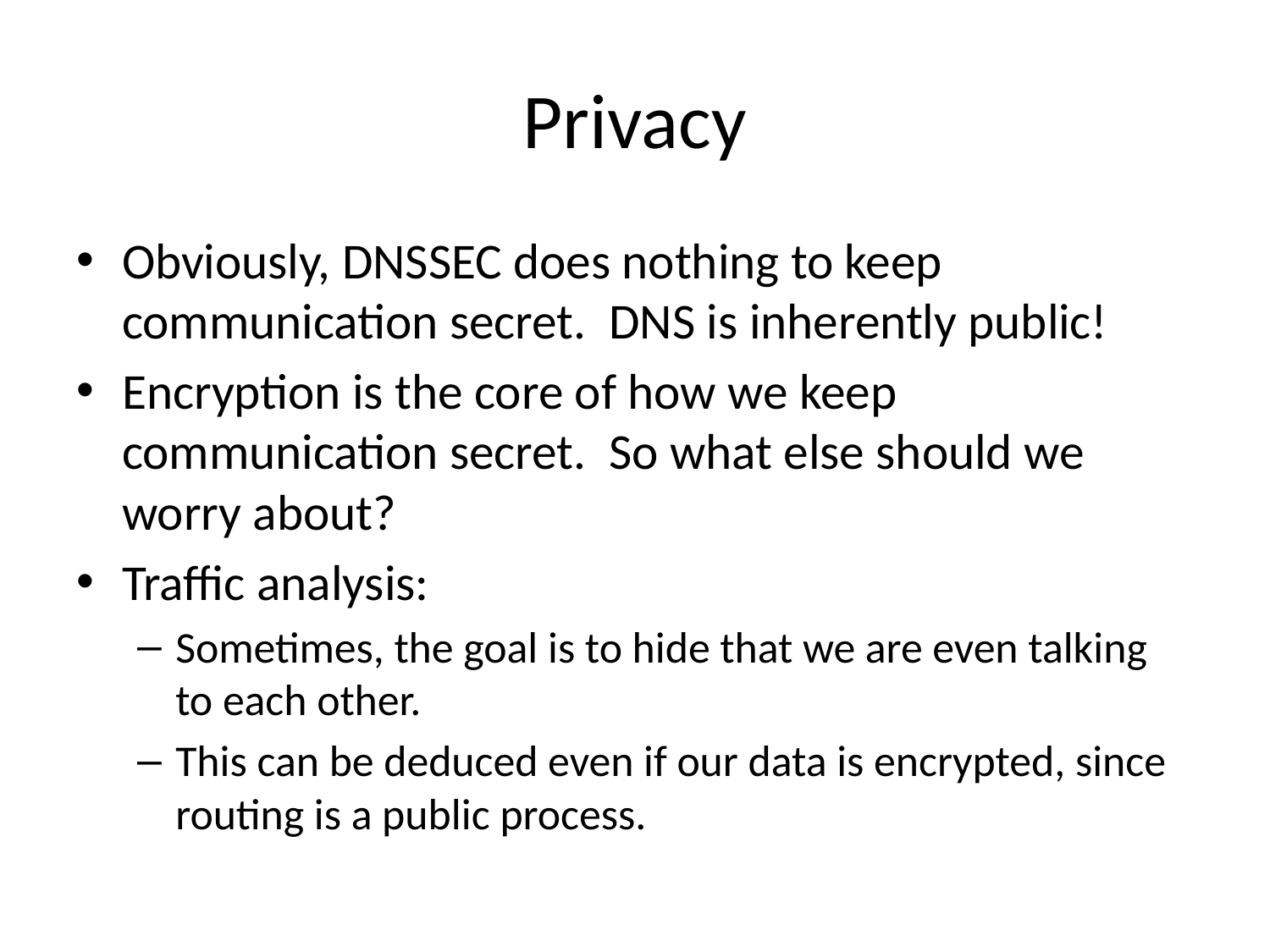

# Privacy
Obviously, DNSSEC does nothing to keep communication secret.  DNS is inherently public!
Encryption is the core of how we keep communication secret.  So what else should we worry about?
Traffic analysis:
Sometimes, the goal is to hide that we are even talking to each other.
This can be deduced even if our data is encrypted, since routing is a public process.